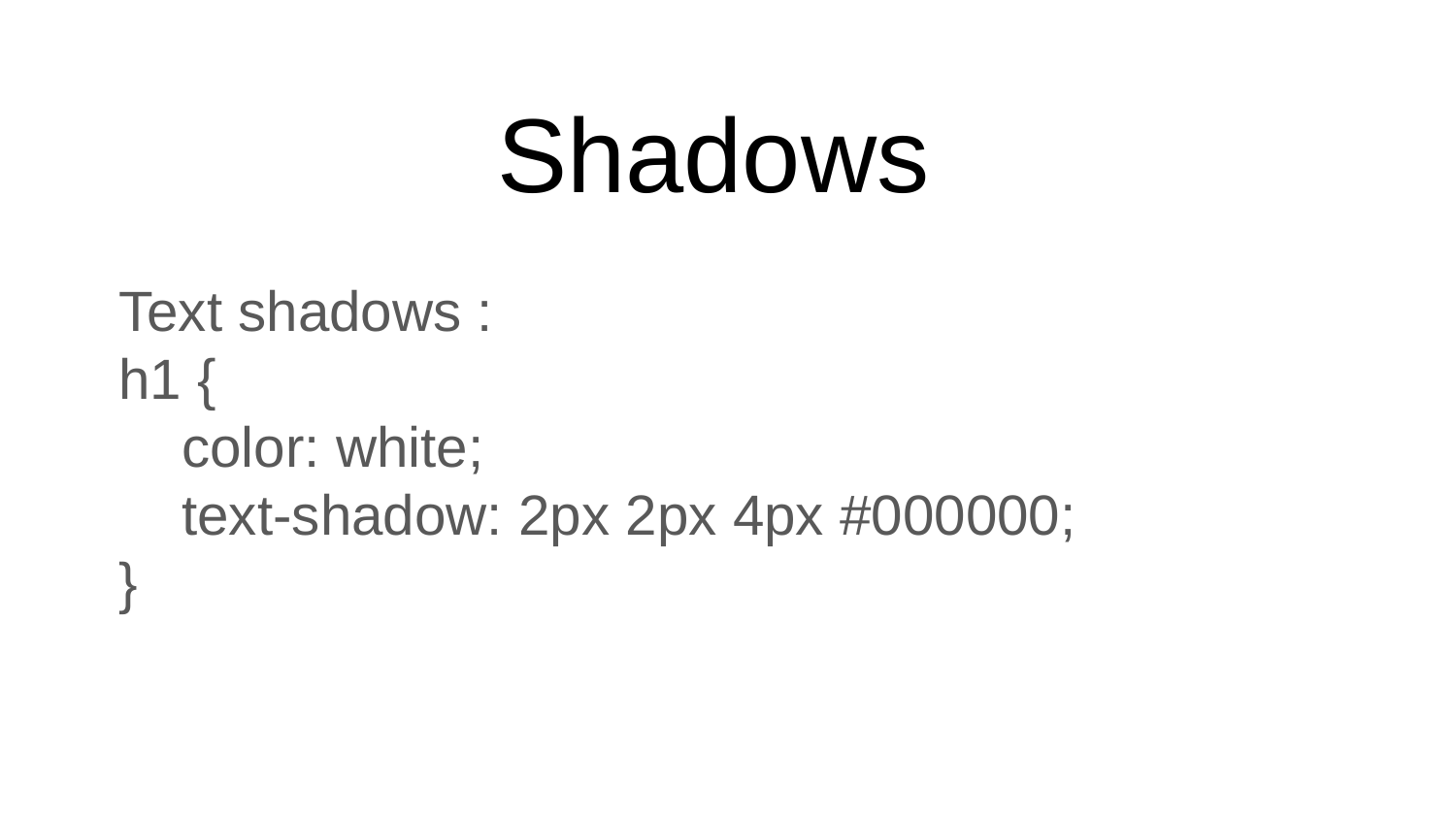

# Shadows
Text shadows :
h1 {
    color: white;
    text-shadow: 2px 2px 4px #000000;
}